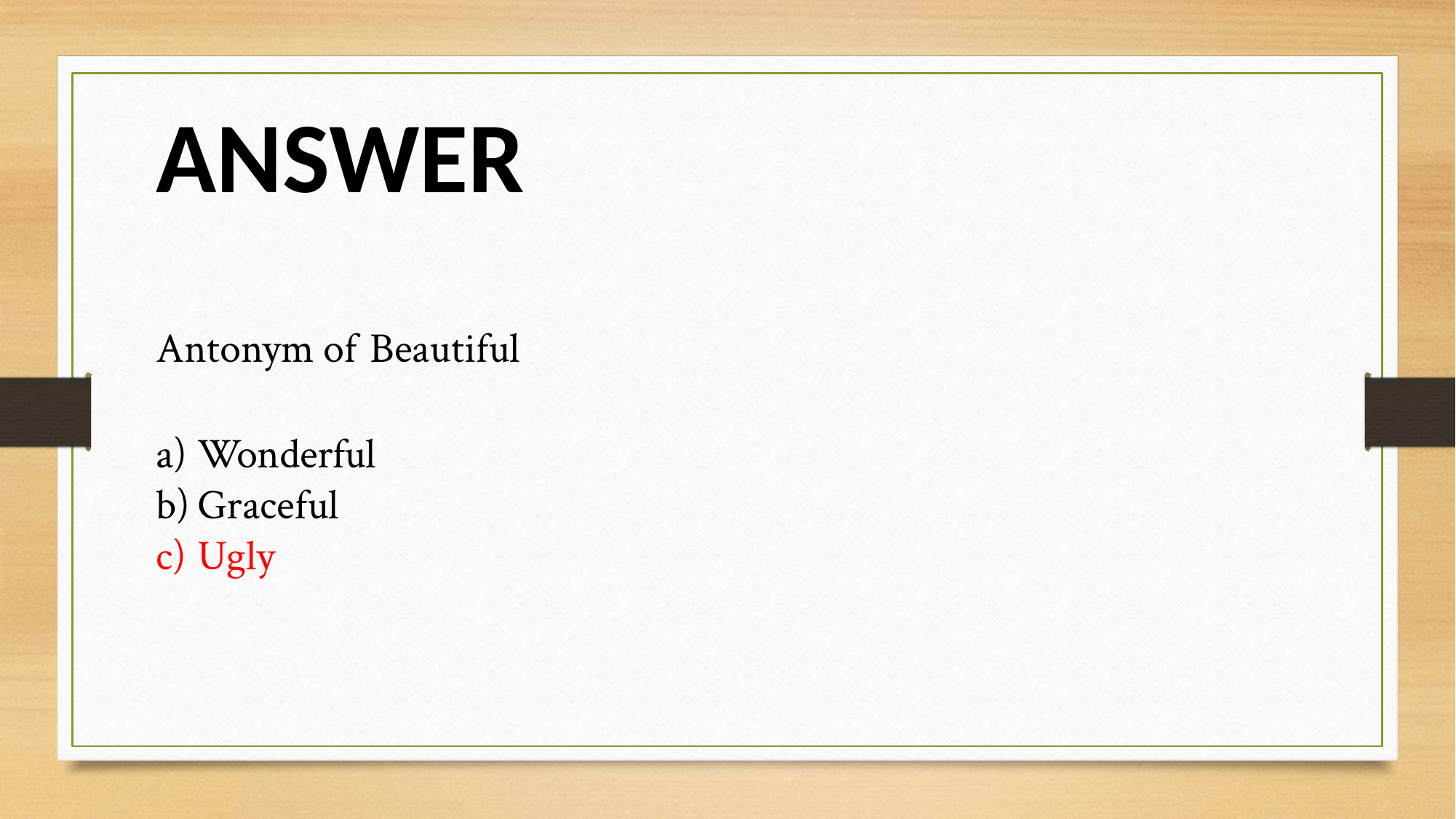

ANSWER

Antonym of Beautiful

Wonderful
Graceful
Ugly